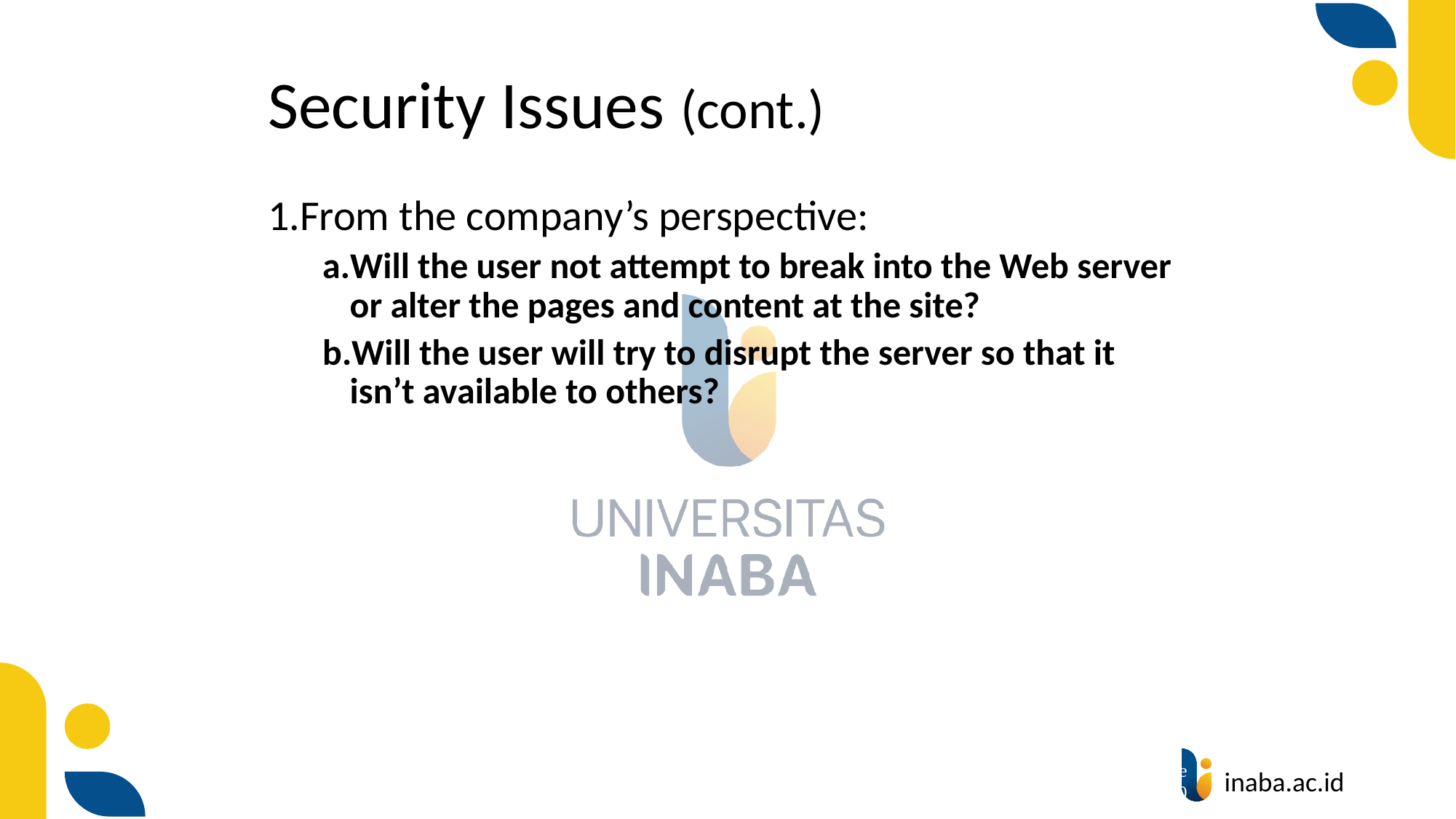

# Security Issues (cont.)
From the company’s perspective:
Will the user not attempt to break into the Web server or alter the pages and content at the site?
Will the user will try to disrupt the server so that it isn’t available to others?

26
© Prentice Hall 2020